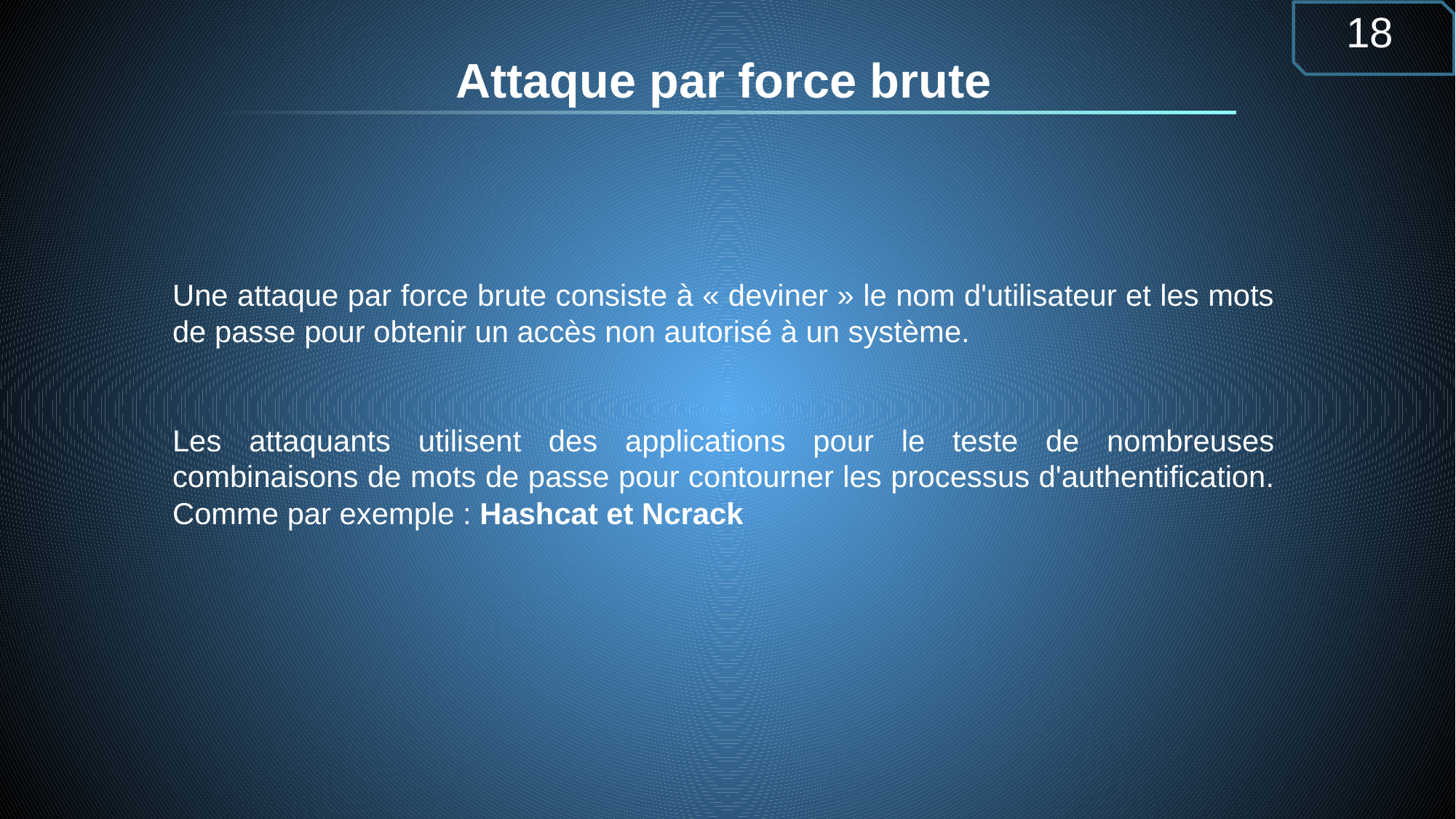

18

Attaque par force brute

Une attaque par force brute consiste à « deviner » le nom d'utilisateur et les mots de passe pour obtenir un accès non autorisé à un système.

Les attaquants utilisent des applications pour le teste de nombreuses combinaisons de mots de passe pour contourner les processus d'authentification. Comme par exemple : Hashcat et Ncrack